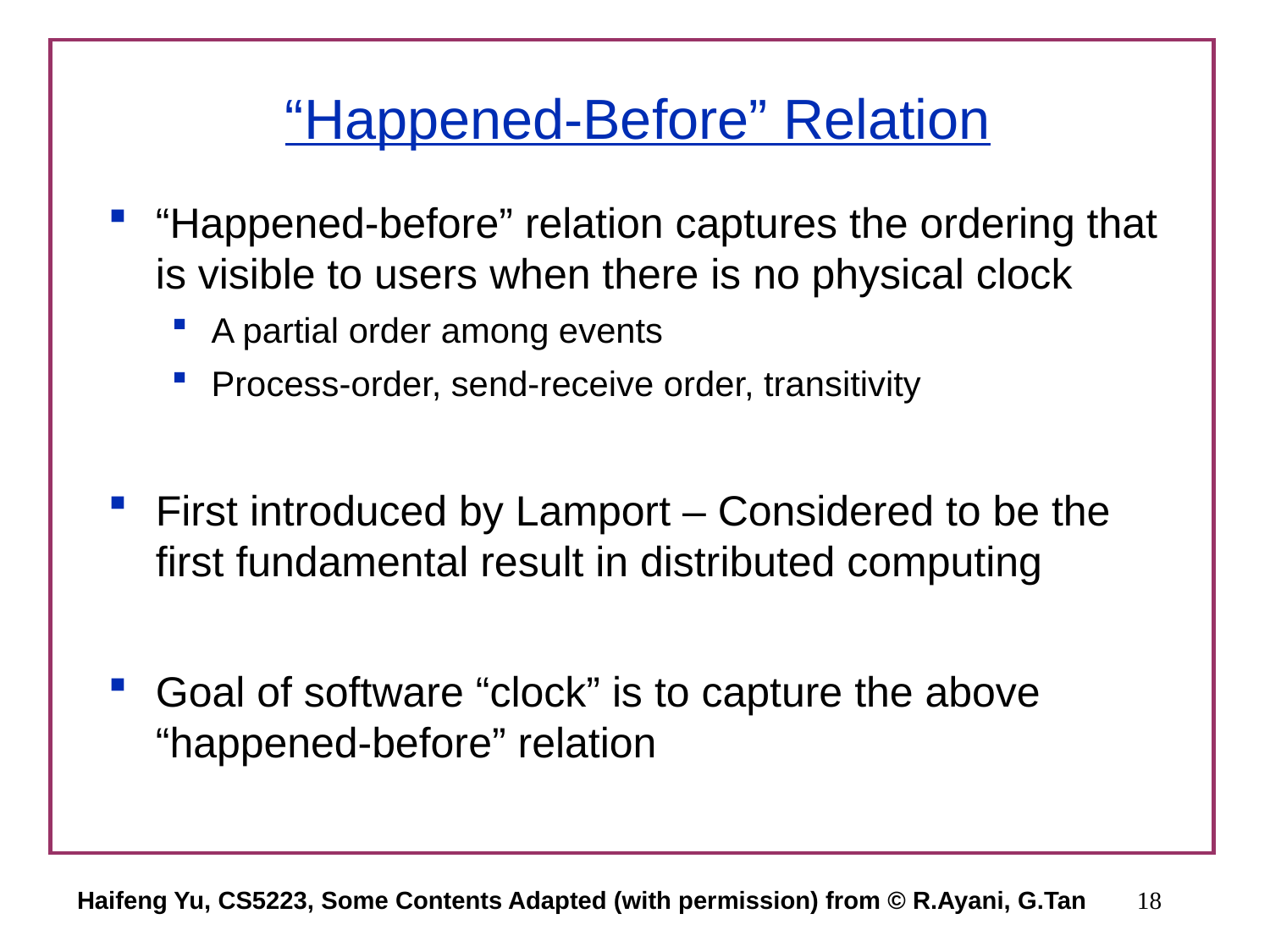

# “Happened-Before” Relation
“Happened-before” relation captures the ordering that is visible to users when there is no physical clock
A partial order among events
Process-order, send-receive order, transitivity

First introduced by Lamport – Considered to be the first fundamental result in distributed computing

Goal of software “clock” is to capture the above “happened-before” relation
Haifeng Yu, CS5223, Some Contents Adapted (with permission) from © R.Ayani, G.Tan
18